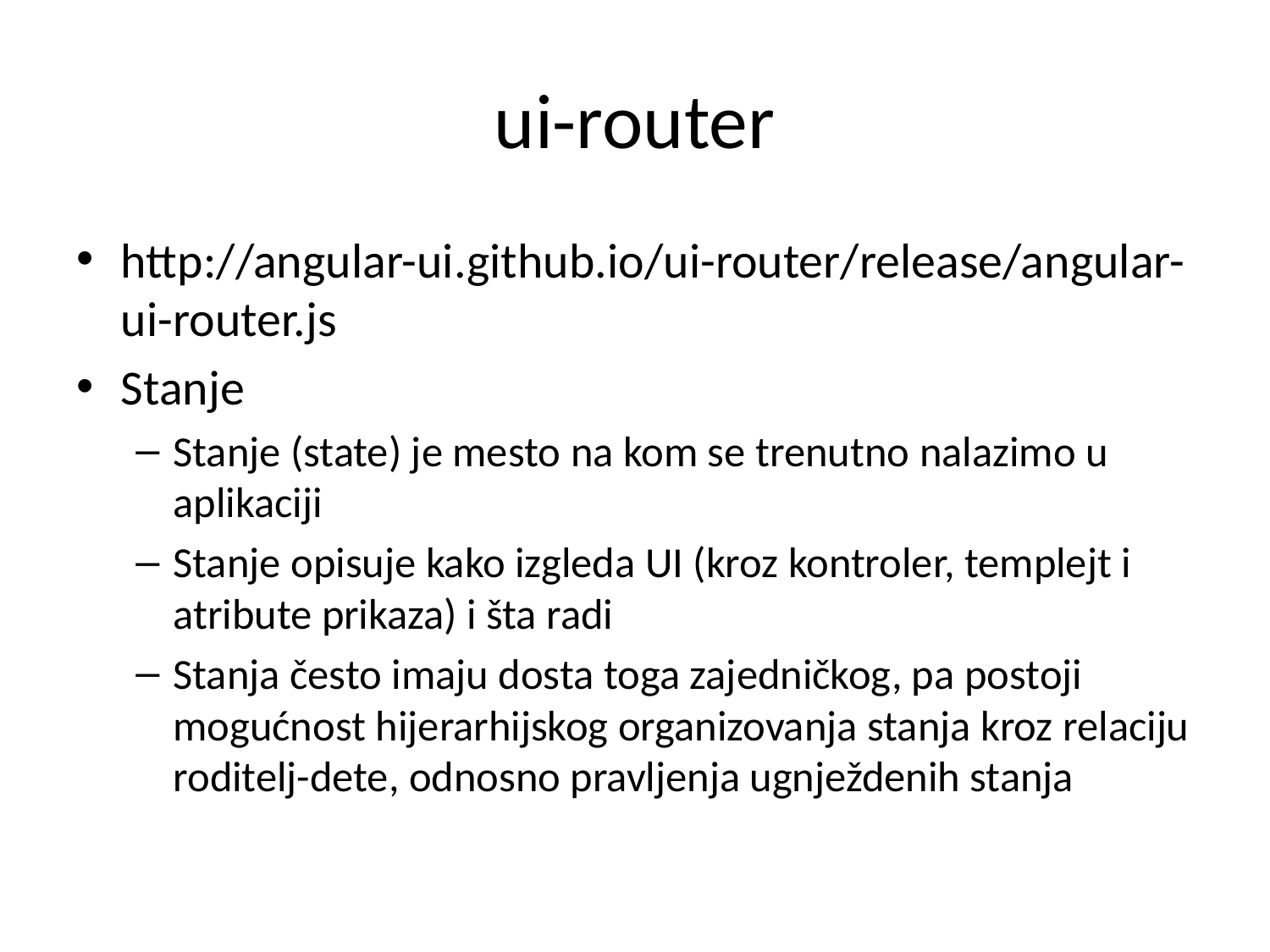

# ui-router
http://angular-ui.github.io/ui-router/release/angular-ui-router.js
Stanje
Stanje (state) je mesto na kom se trenutno nalazimo u aplikaciji
Stanje opisuje kako izgleda UI (kroz kontroler, templejt i atribute prikaza) i šta radi
Stanja često imaju dosta toga zajedničkog, pa postoji mogućnost hijerarhijskog organizovanja stanja kroz relaciju roditelj-dete, odnosno pravljenja ugnježdenih stanja